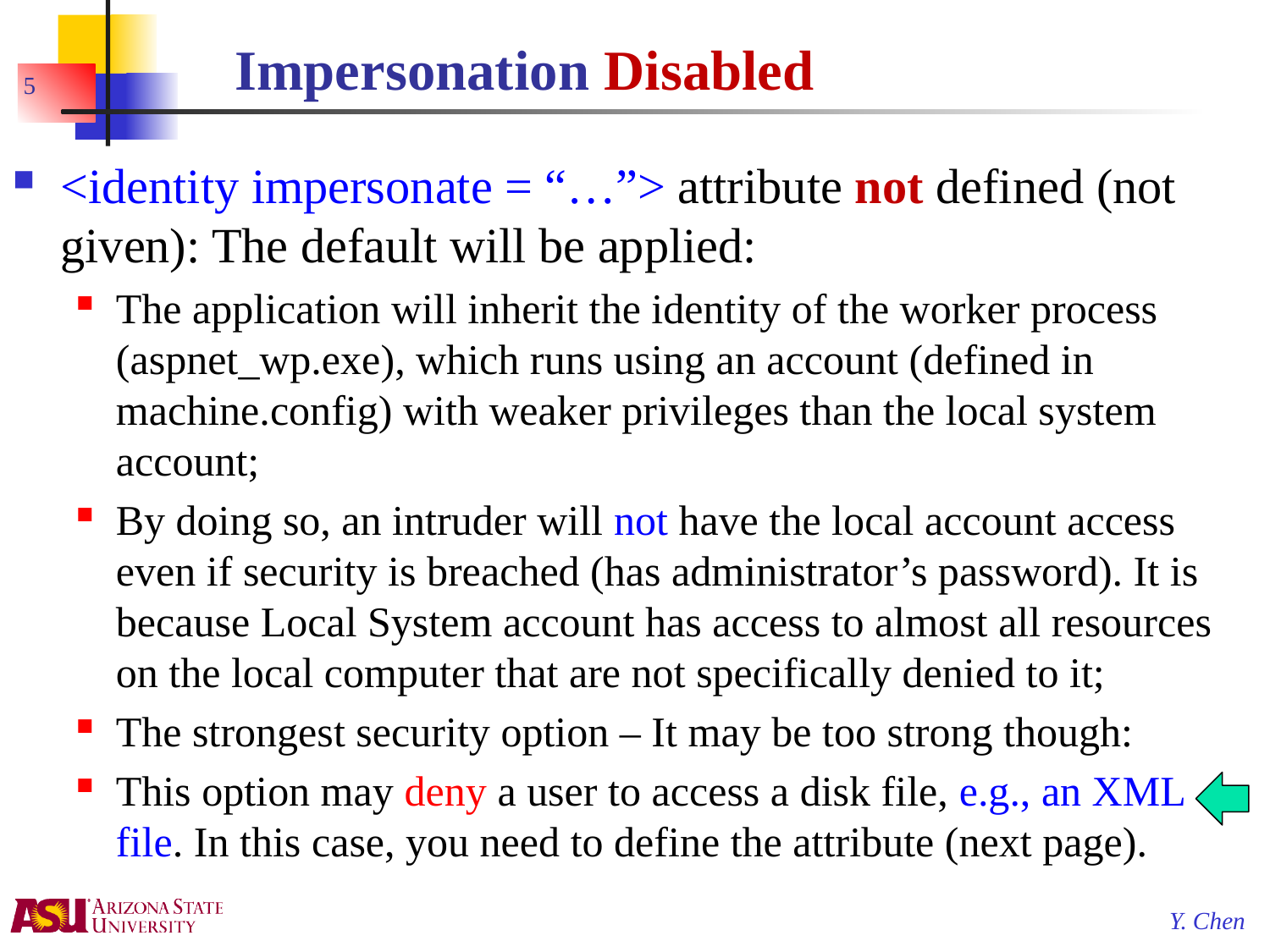

# Impersonation Disabled
5
<identity impersonate = “…”> attribute not defined (not given): The default will be applied:
The application will inherit the identity of the worker process (aspnet_wp.exe), which runs using an account (defined in machine.config) with weaker privileges than the local system account;
By doing so, an intruder will not have the local account access even if security is breached (has administrator’s password). It is because Local System account has access to almost all resources on the local computer that are not specifically denied to it;
The strongest security option – It may be too strong though:
This option may deny a user to access a disk file, e.g., an XML file. In this case, you need to define the attribute (next page).